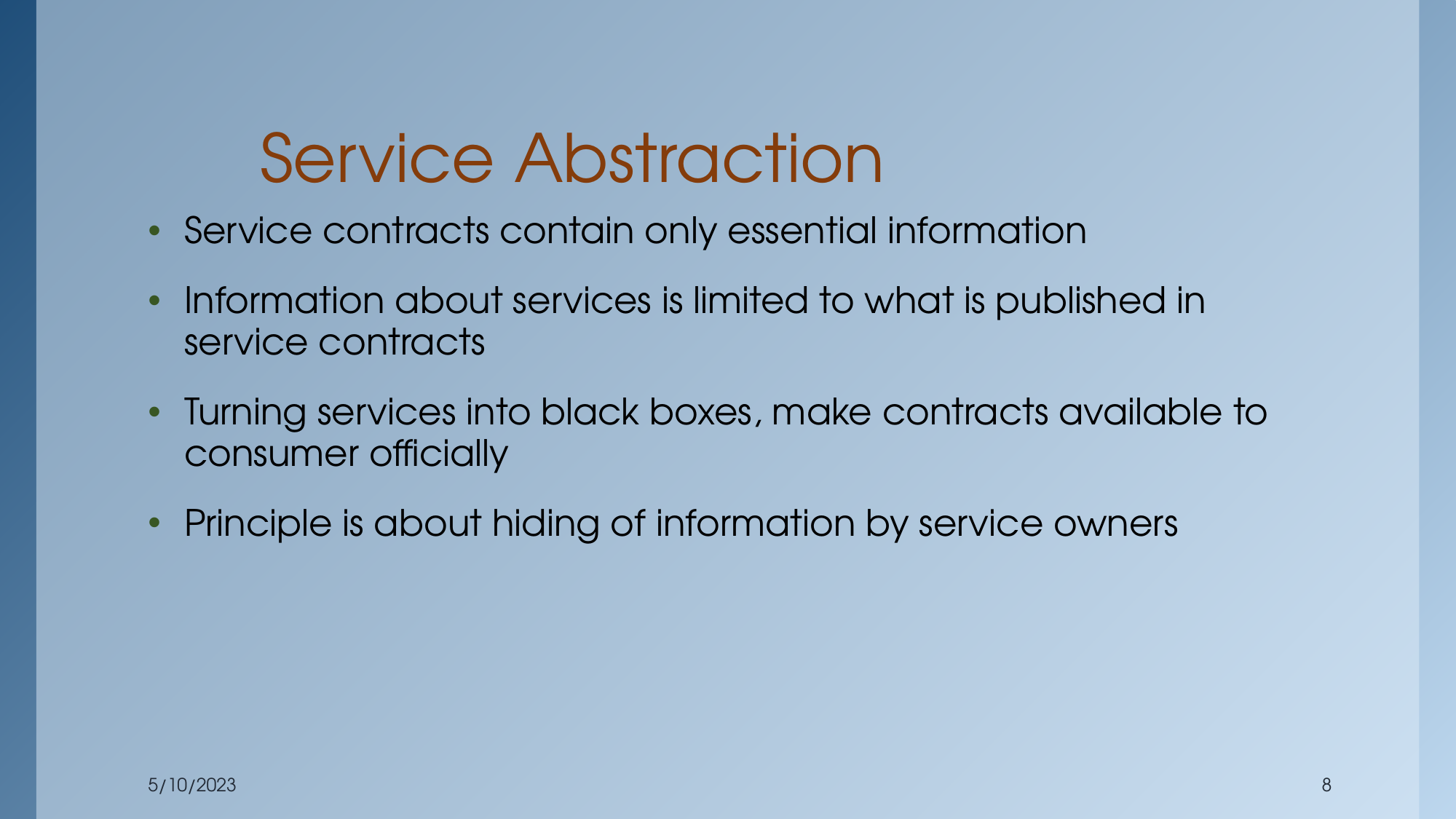

# Service Abstraction
Service contracts contain only essential information
Information about services is limited to what is published in service contracts
Turning services into black boxes, make contracts available to consumer officially
Principle is about hiding of information by service owners

5/10/2023
8